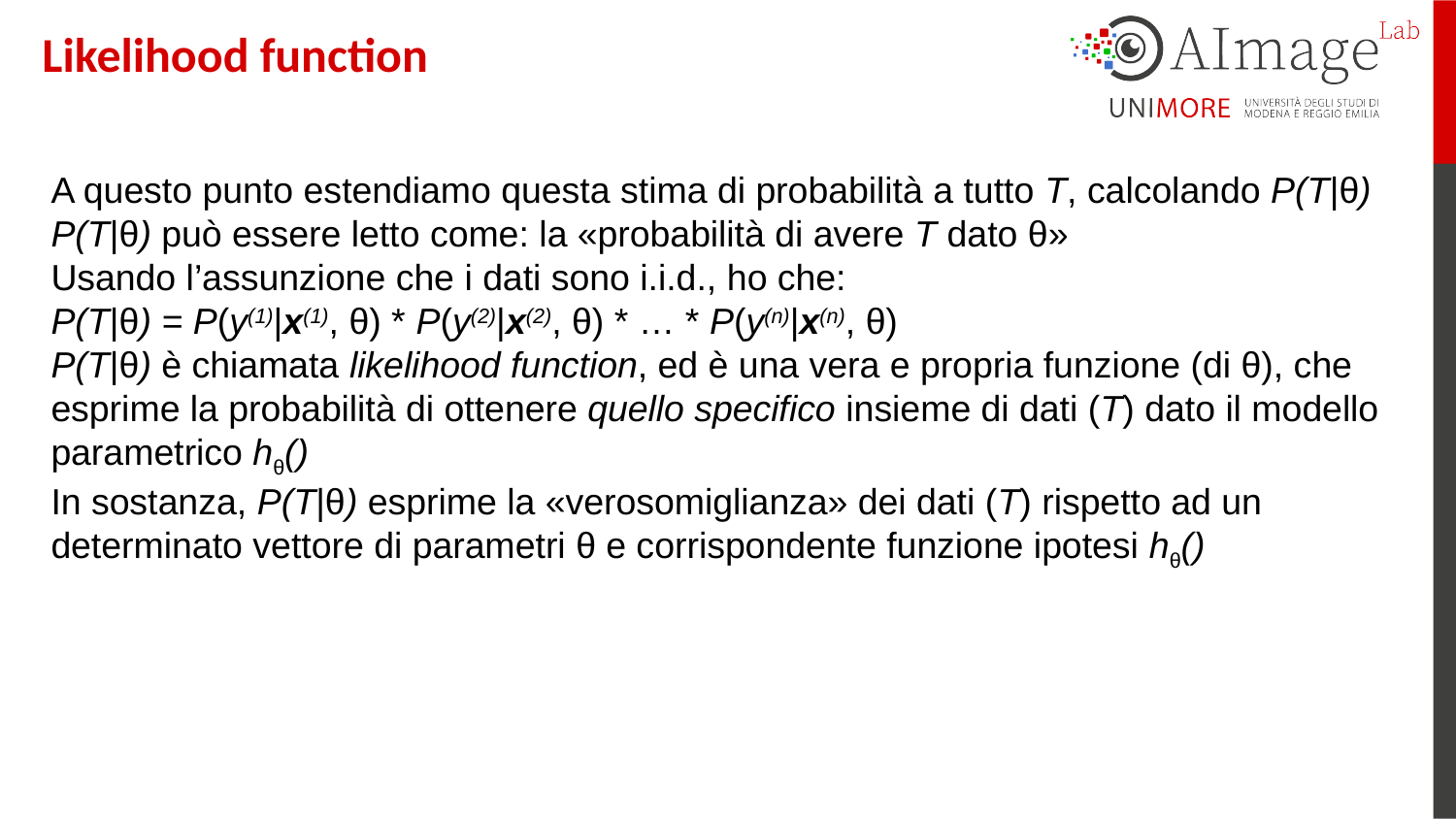

Likelihood function
A questo punto estendiamo questa stima di probabilità a tutto T, calcolando P(T|θ)
P(T|θ) può essere letto come: la «probabilità di avere T dato θ»
Usando l’assunzione che i dati sono i.i.d., ho che:
P(T|θ) = P(y(1)|x(1), θ) * P(y(2)|x(2), θ) * … * P(y(n)|x(n), θ)
P(T|θ) è chiamata likelihood function, ed è una vera e propria funzione (di θ), che esprime la probabilità di ottenere quello specifico insieme di dati (T) dato il modello parametrico hθ()
In sostanza, P(T|θ) esprime la «verosomiglianza» dei dati (T) rispetto ad un determinato vettore di parametri θ e corrispondente funzione ipotesi hθ()